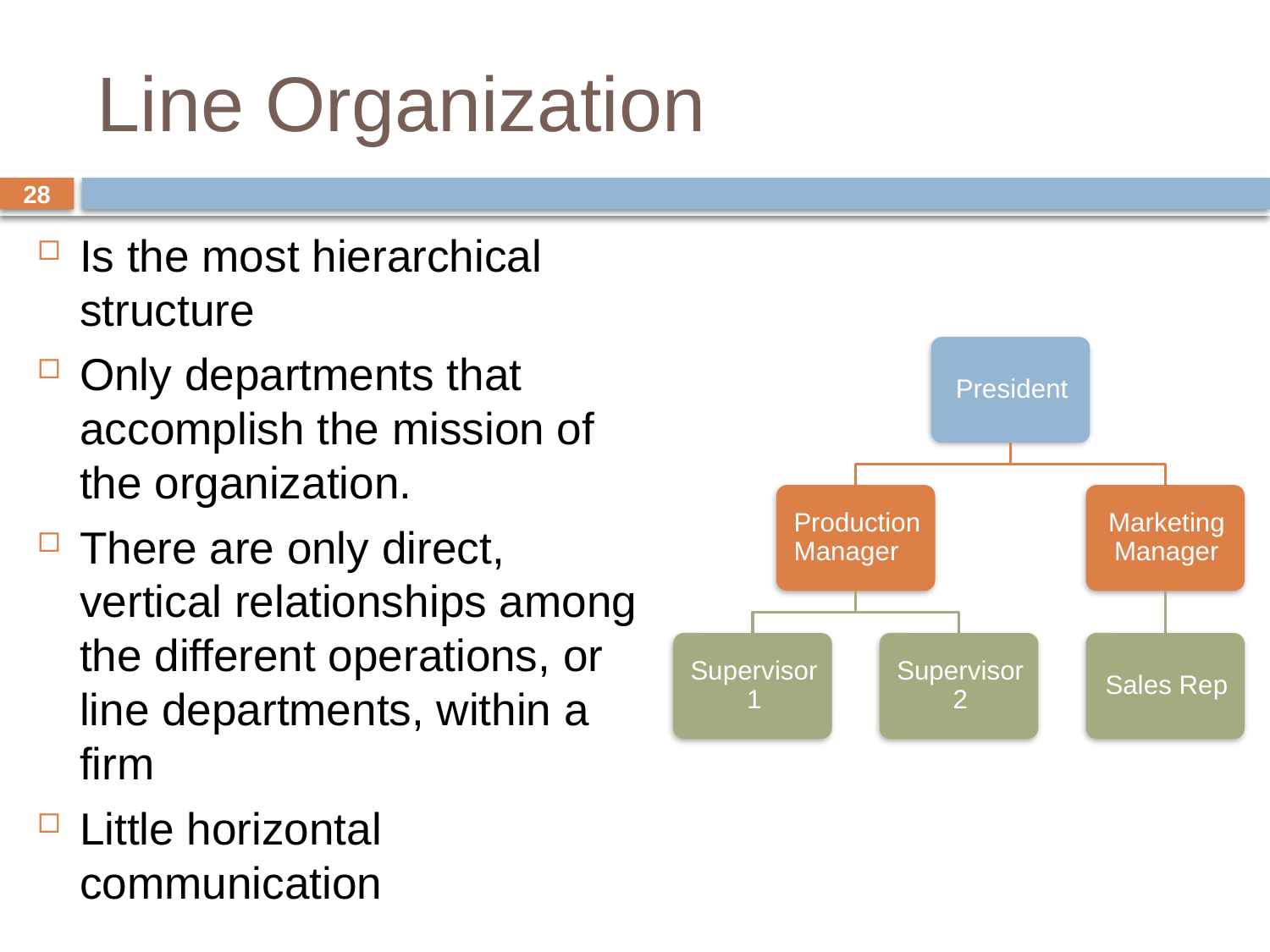

# Line Organization
28
President
Production Manager
Supervisor 1
Supervisor 2
Marketing Manager
Sales Rep
Is the most hierarchical structure
Only departments that accomplish the mission of the organization.
There are only direct, vertical relationships among the different operations, or line departments, within a firm
Little horizontal communication